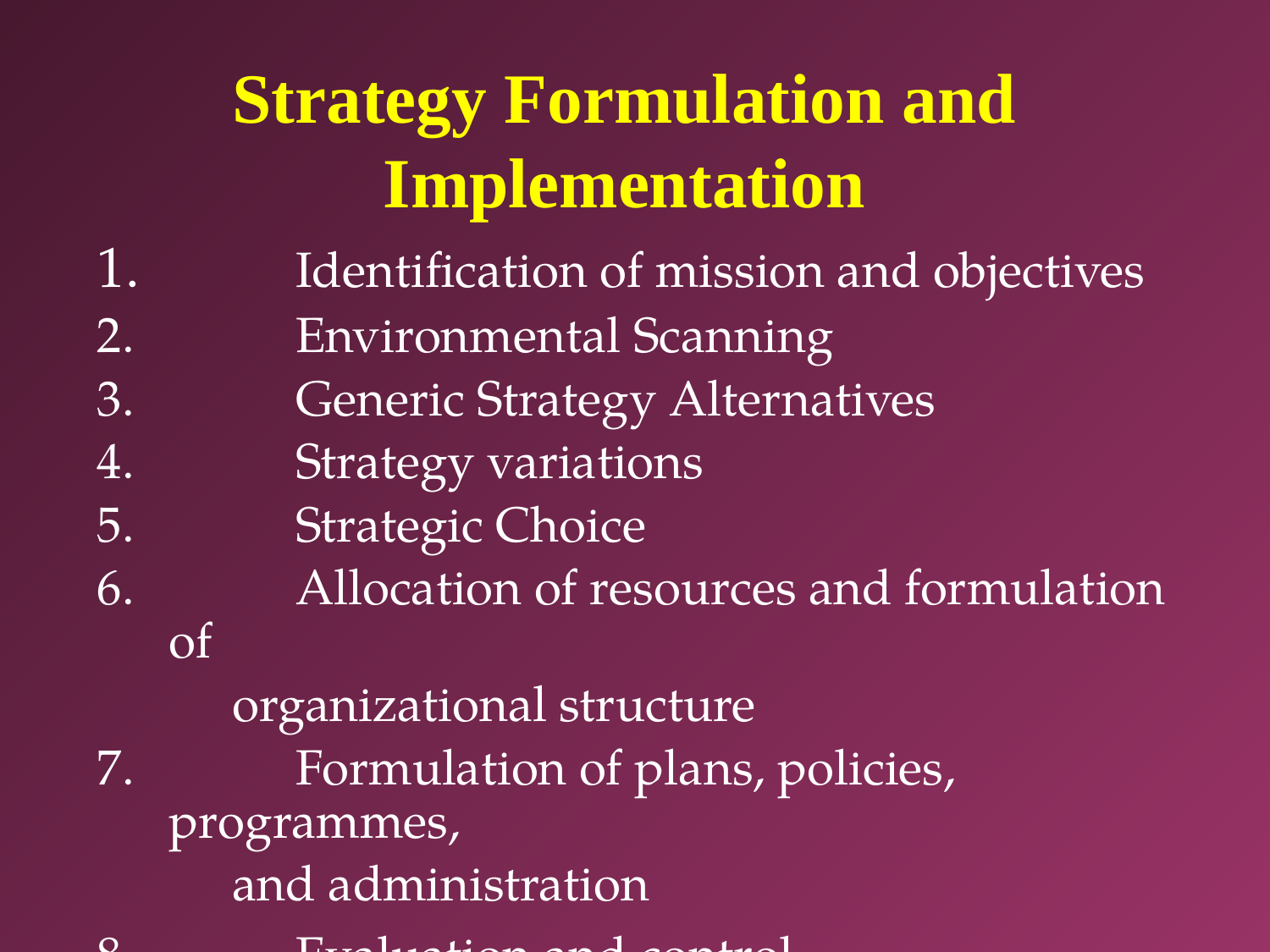

# Strategy Formulation and Implementation
	Identification of mission and objectives
	Environmental Scanning
	Generic Strategy Alternatives
	Strategy variations
	Strategic Choice
	Allocation of resources and formulation of
           organizational structure
	Formulation of plans, policies, programmes,
           and administration
	Evaluation and control